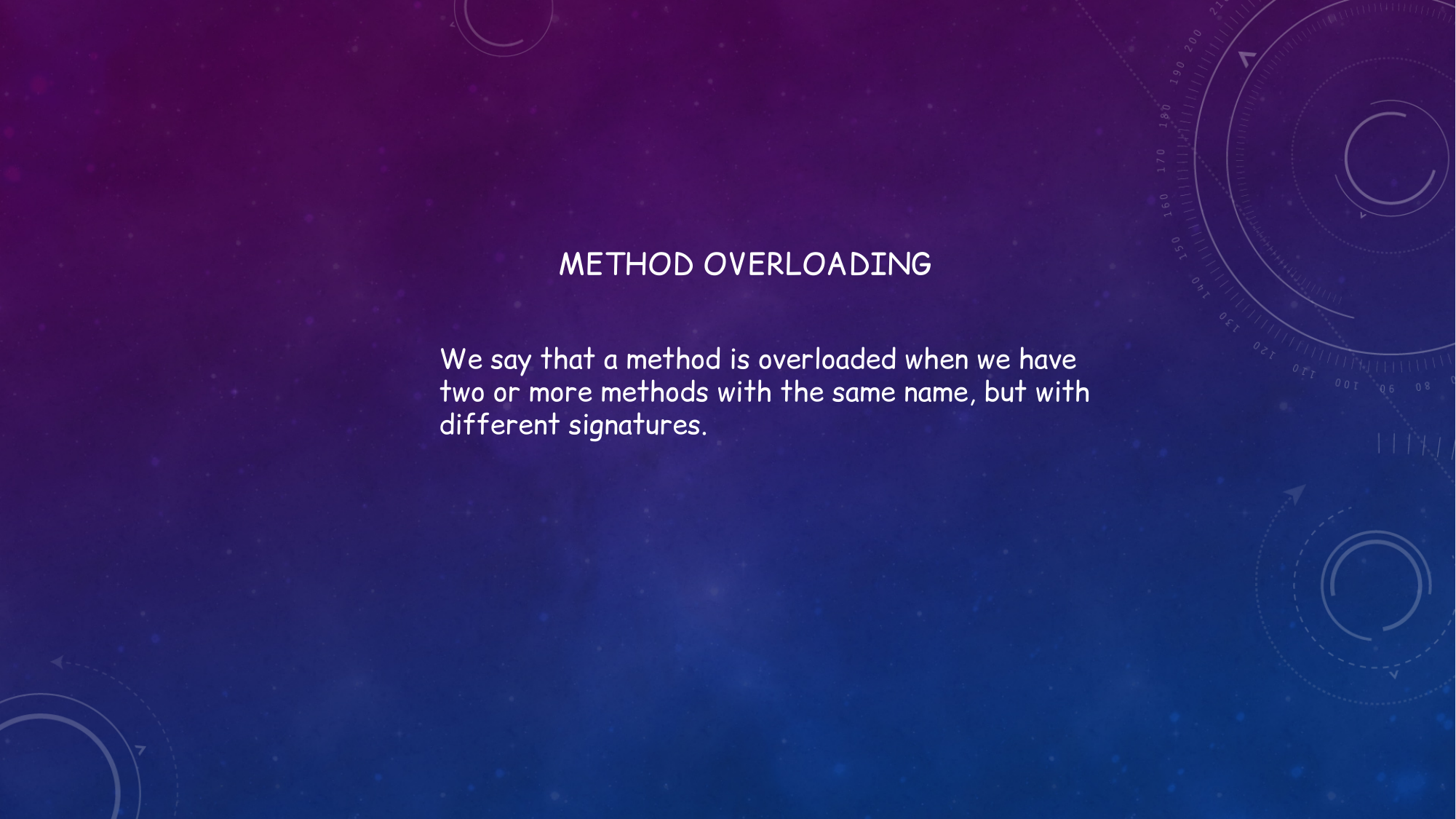

METHOD OVERLOADING
We say that a method is overloaded when we have
two or more methods with the same name, but with
different signatures.